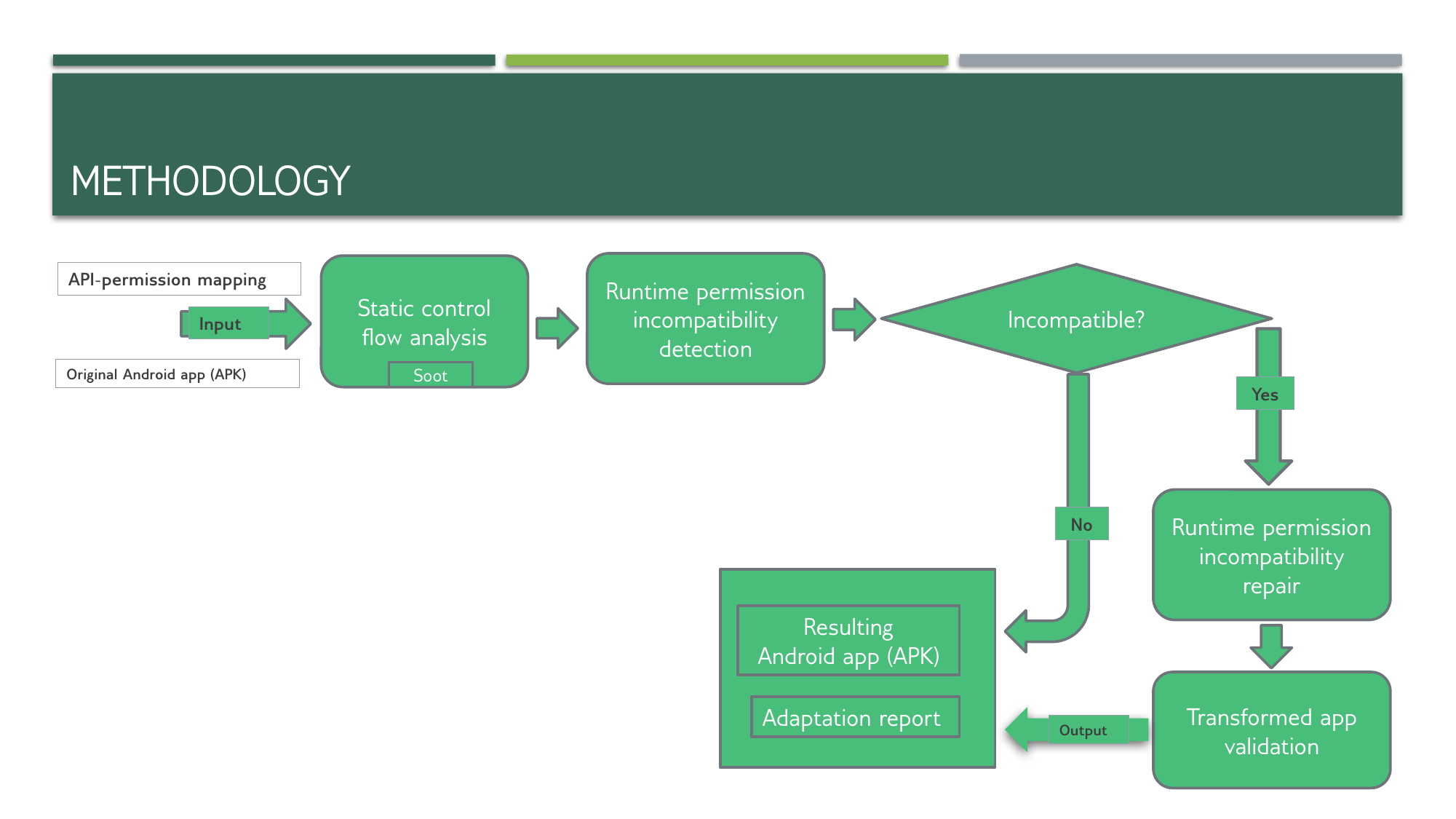

# Methodology
Runtime permission
incompatibility detection
Static control flow analysis
Soot
API-permission mapping
Incompatible?

Input

Yes

Original Android app (APK)

No
Runtime permission
incompatibility repair

Resulting
Android app (APK)
Adaptation report

Transformed app validation

Output